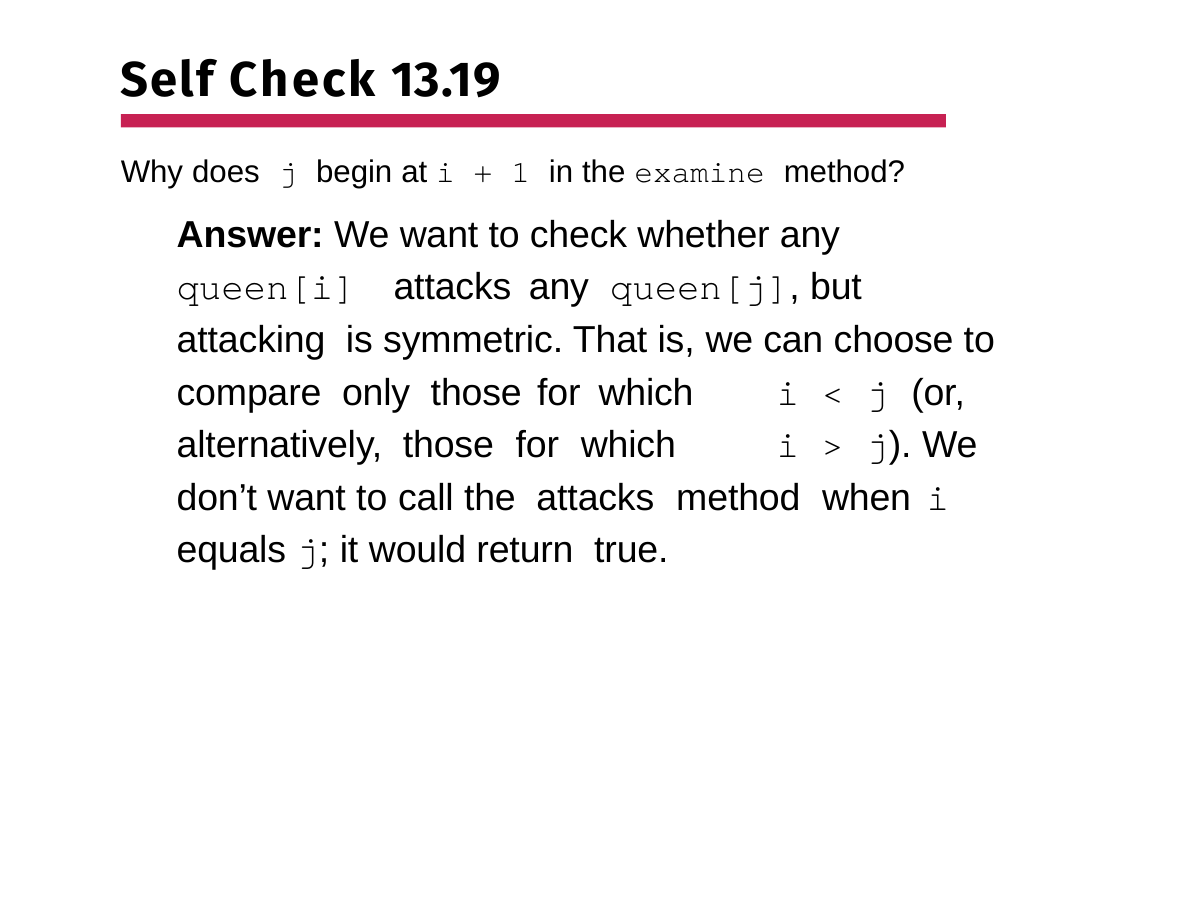

# Self Check 13.19

Why does  j begin at i + 1 in the examine method?
Answer: We want to check whether any  queen[i] attacks any	queen[j], but attacking  is symmetric. That is, we can choose to compare  only  those for which	i < j (or, alternatively,  those  for  which	i > j). We don’t want to call the  attacks  method  when	i equals j; it would return  true.